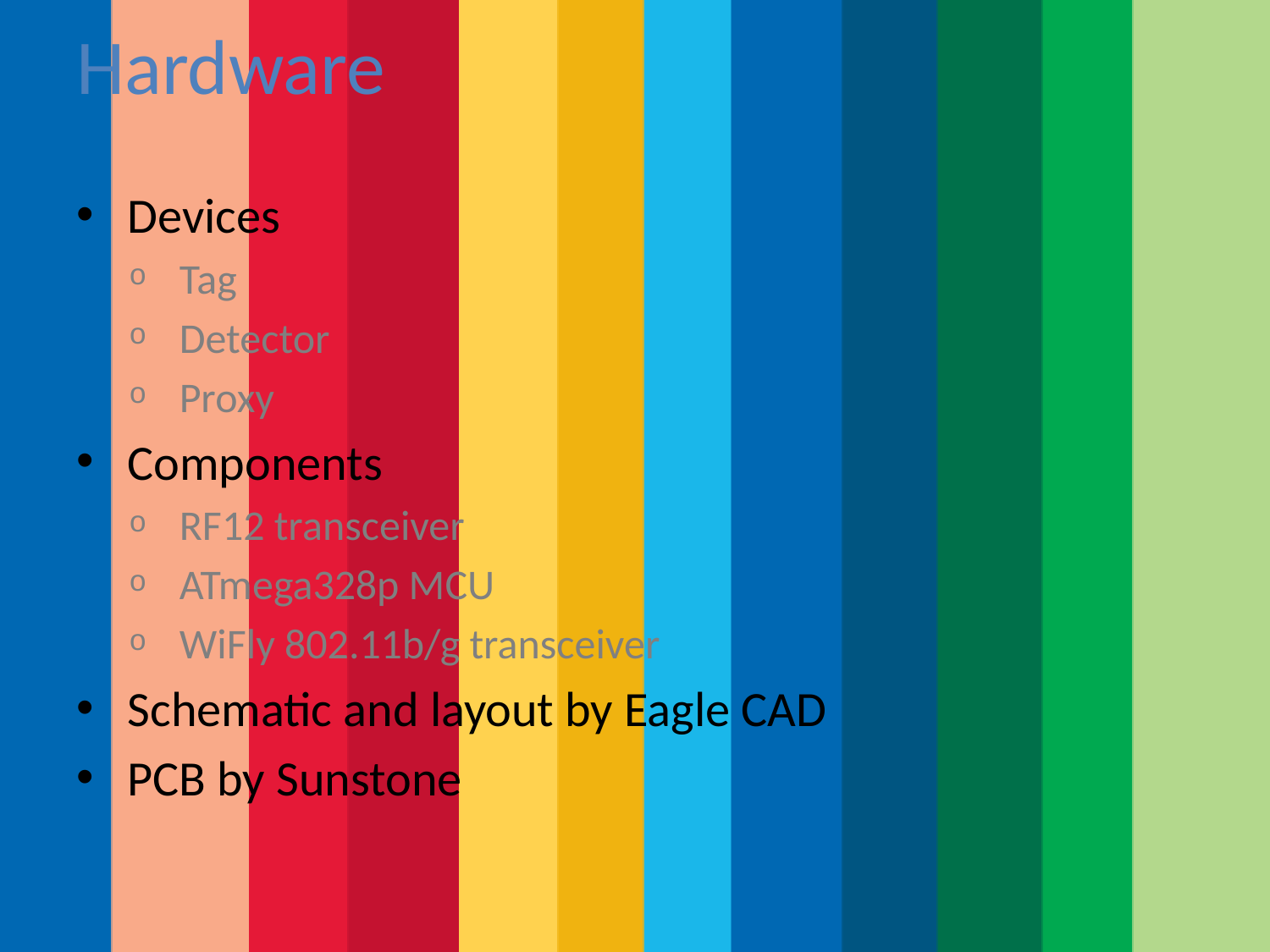

# Hardware
Devices
Tag
Detector
Proxy
Components
RF12 transceiver
ATmega328p MCU
WiFly 802.11b/g transceiver
Schematic and layout by Eagle CAD
PCB by Sunstone